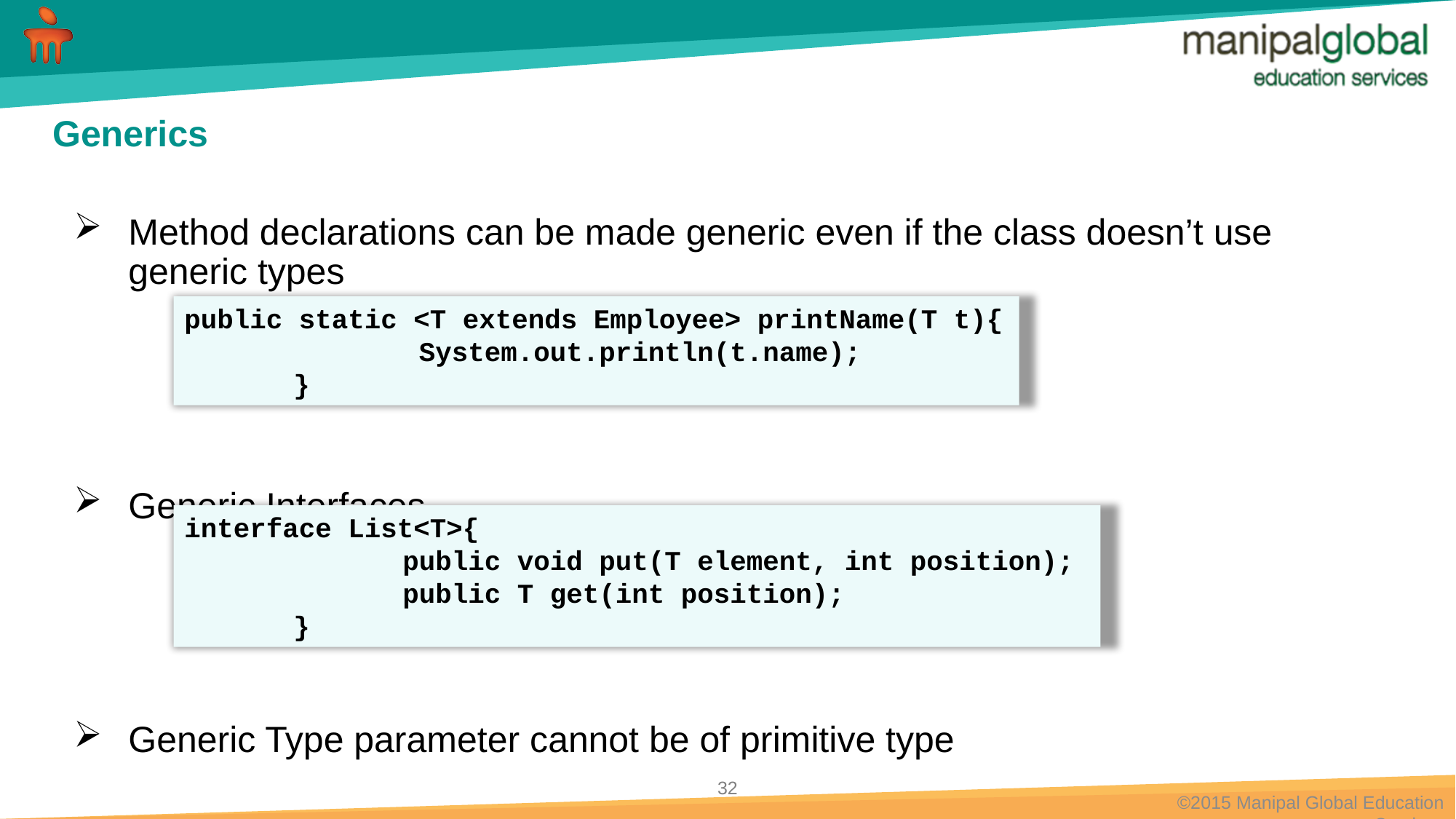

# Generics
Method declarations can be made generic even if the class doesn’t use generic types

Generic Interfaces

Generic Type parameter cannot be of primitive type

public static <T extends Employee> printName(T t){
		 System.out.println(t.name);
	}
interface List<T>{
		public void put(T element, int position);
		public T get(int position);
	}